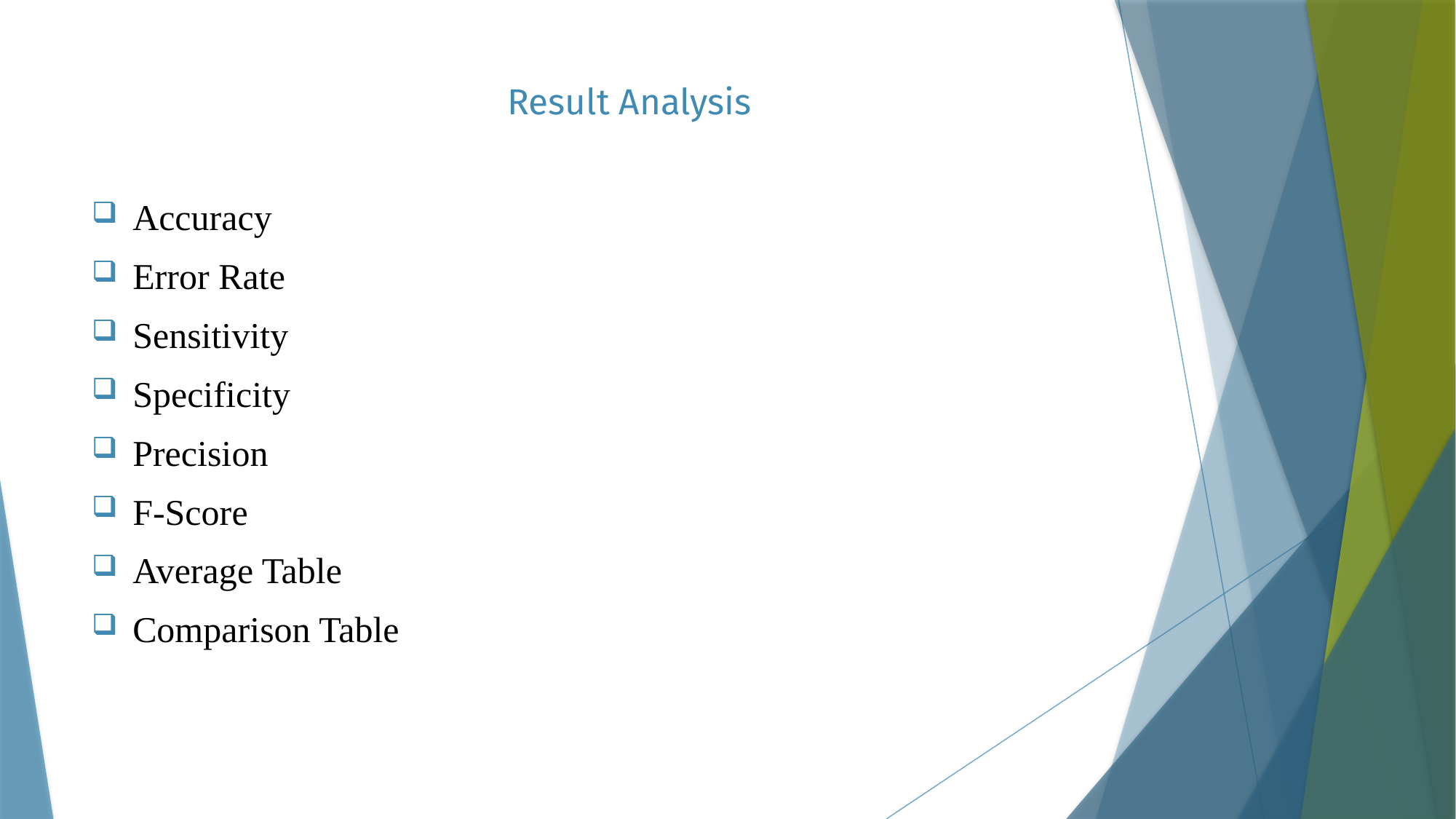

# Result Analysis
Accuracy
Error Rate
Sensitivity
Specificity
Precision
F-Score
Average Table
Comparison Table